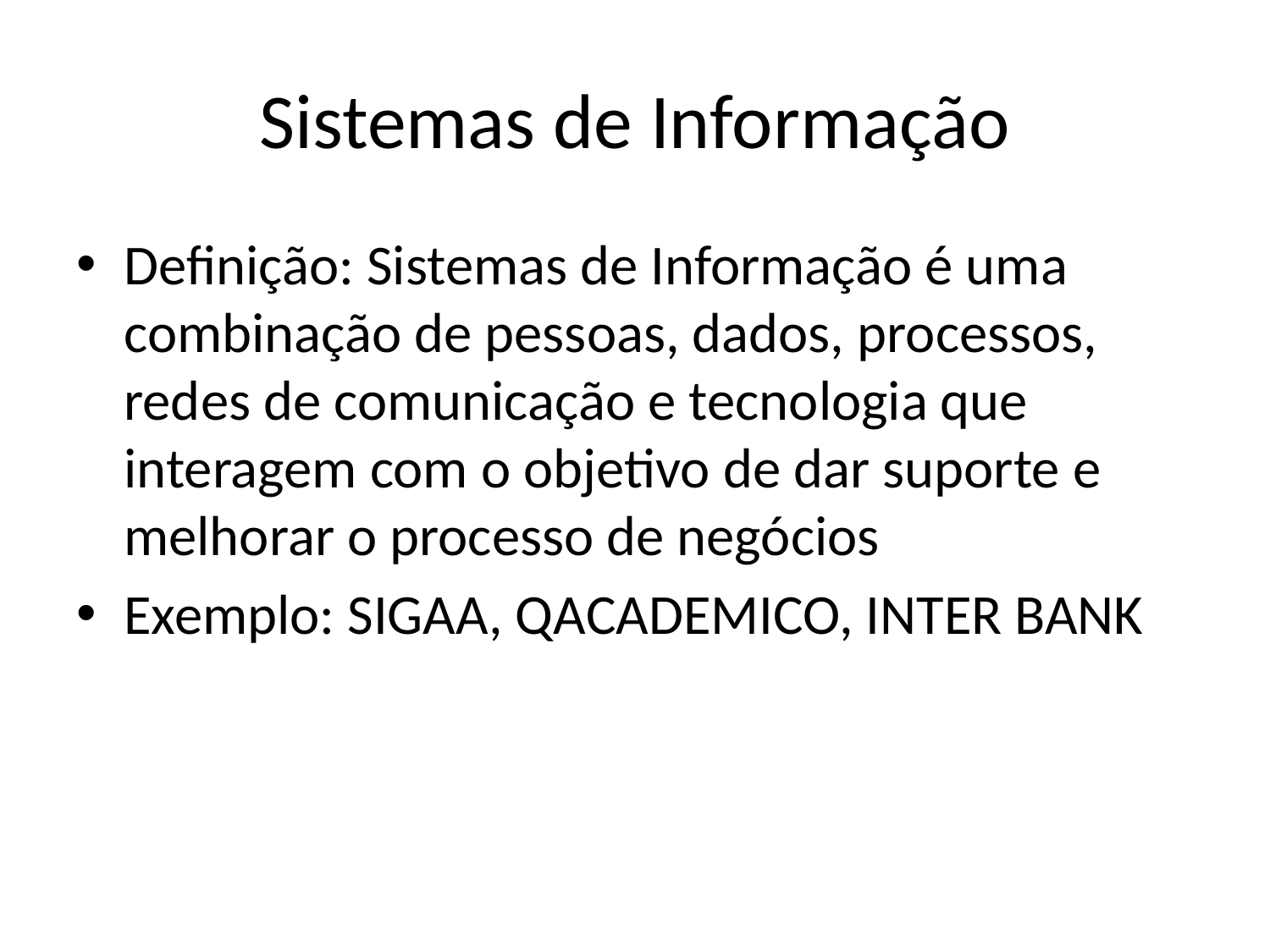

# Sistemas de Informação
Definição: Sistemas de Informação é uma combinação de pessoas, dados, processos, redes de comunicação e tecnologia que interagem com o objetivo de dar suporte e melhorar o processo de negócios
Exemplo: SIGAA, QACADEMICO, INTER BANK